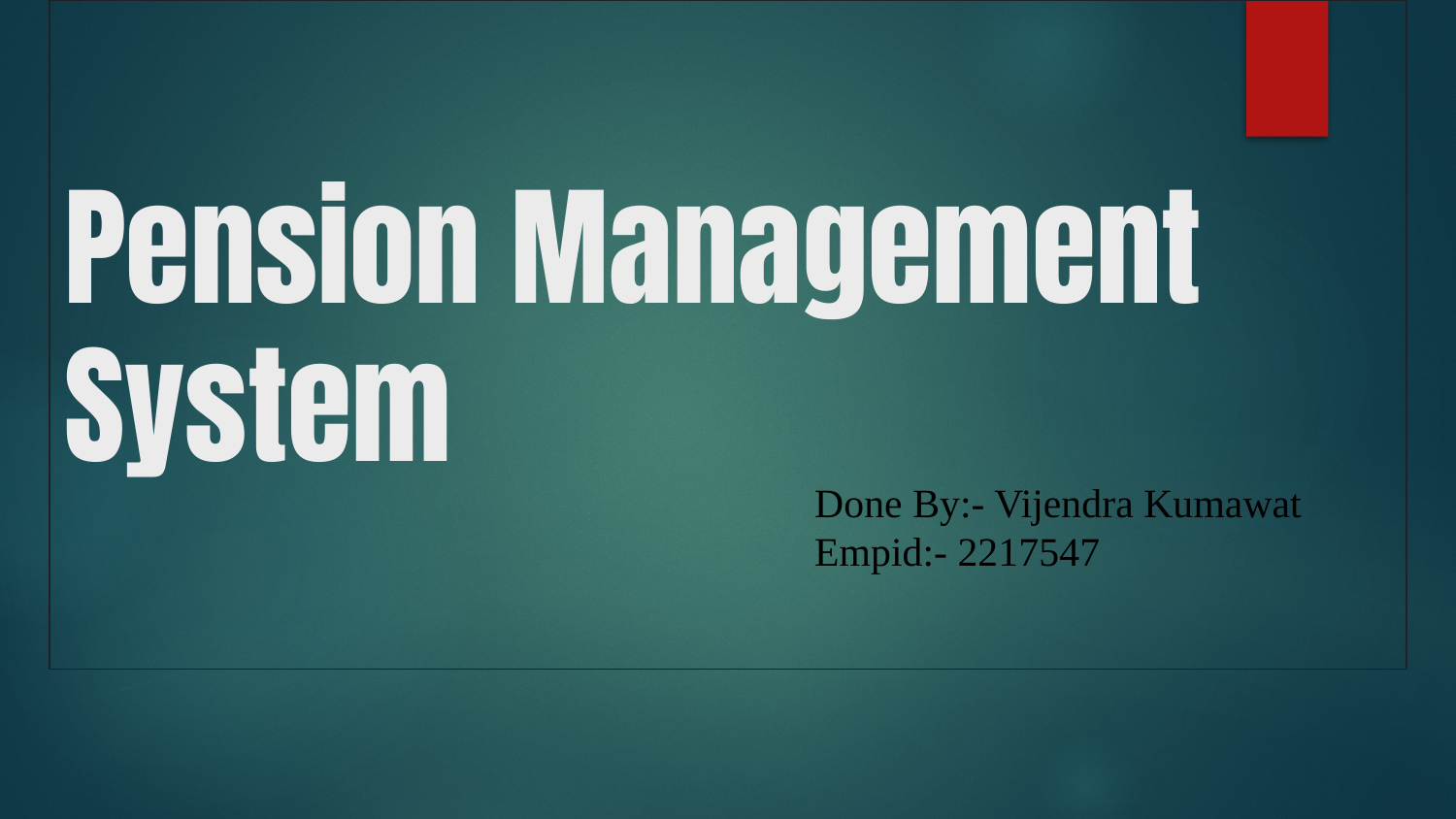

# Pension Management System
Done By:- Vijendra Kumawat
Empid:- 2217547